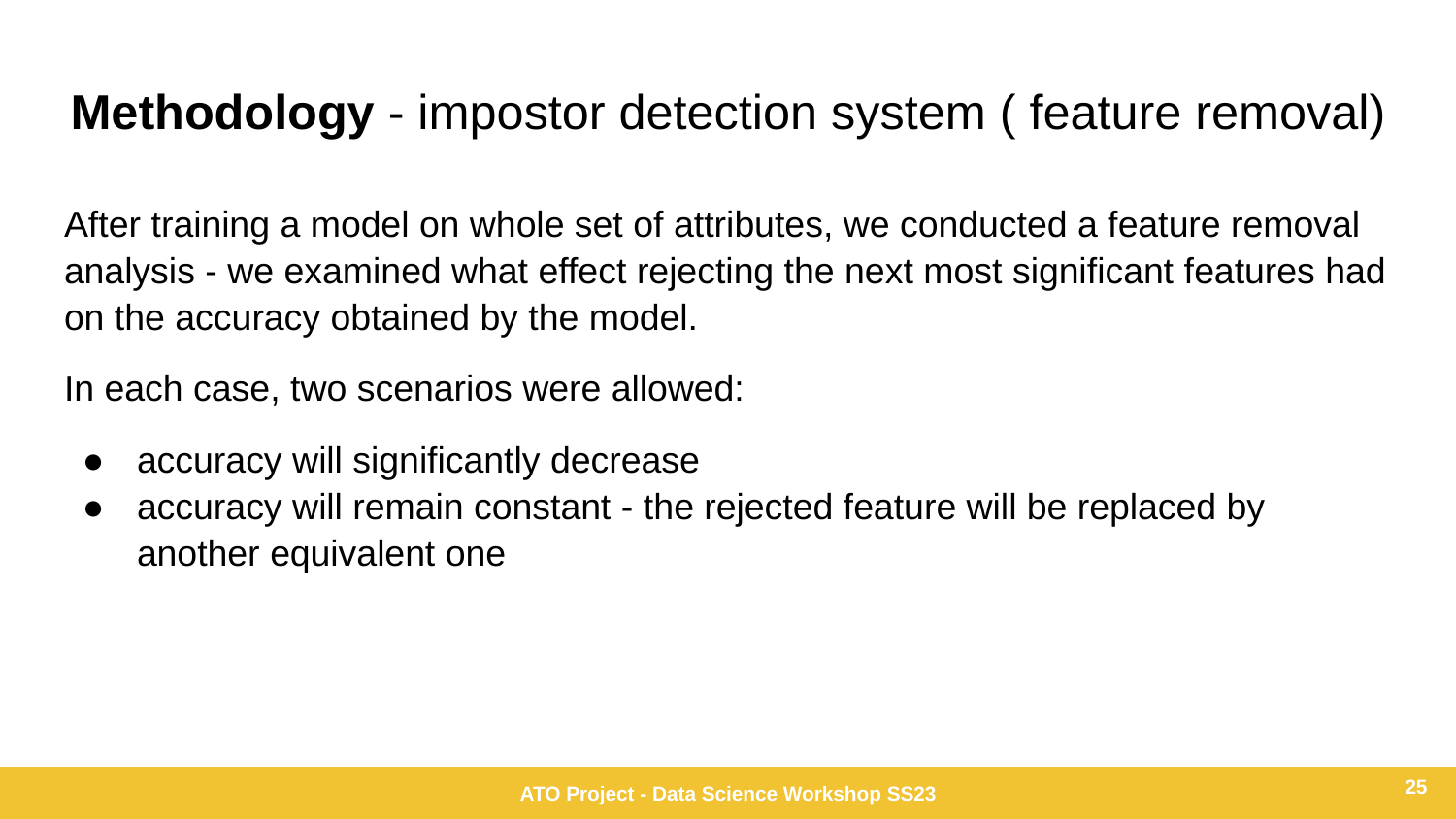

# Methodology - impostor detection system ( feature removal)
After training a model on whole set of attributes, we conducted a feature removal analysis - we examined what effect rejecting the next most significant features had on the accuracy obtained by the model.
In each case, two scenarios were allowed:
accuracy will significantly decrease
accuracy will remain constant - the rejected feature will be replaced by another equivalent one
25